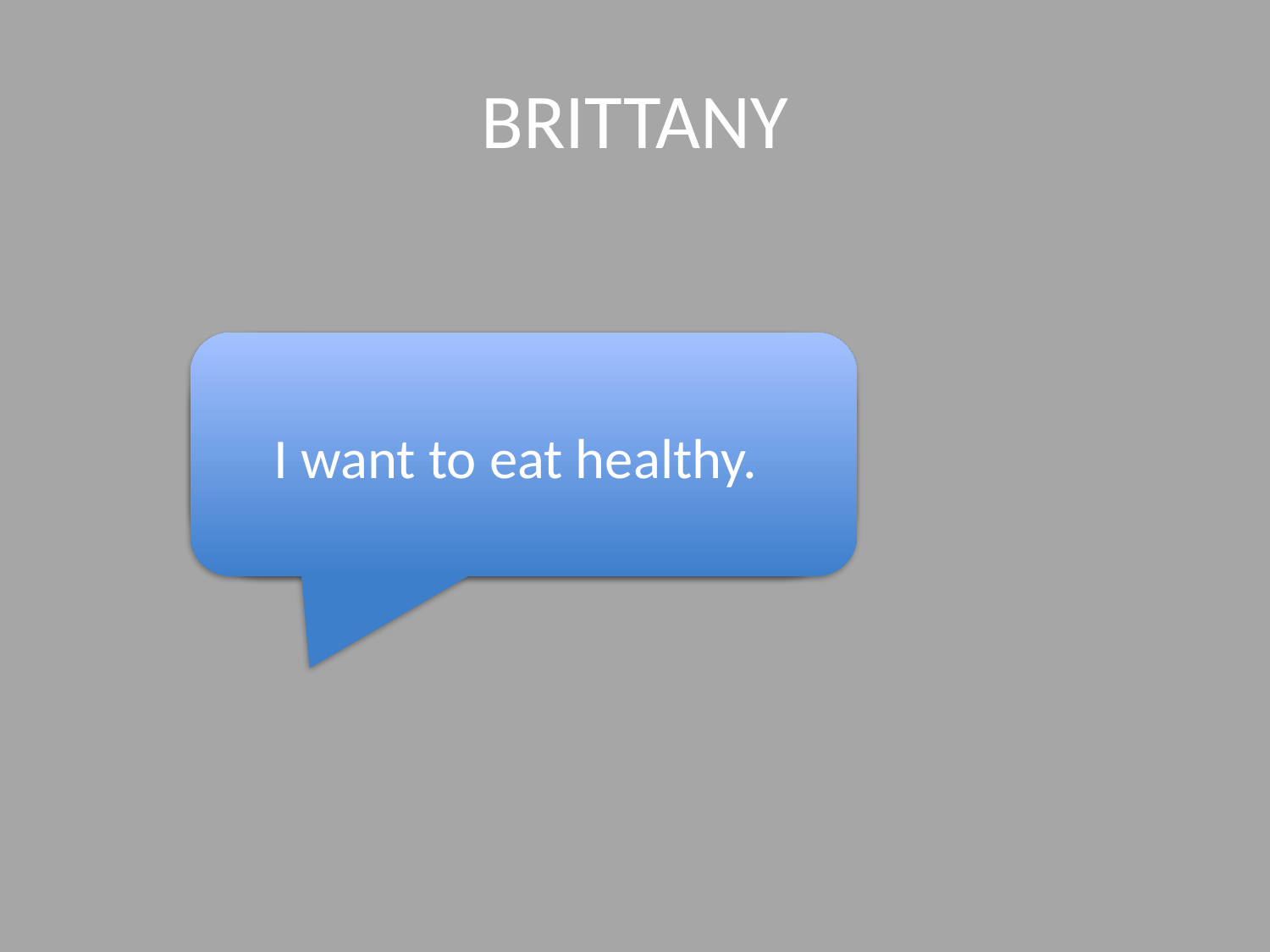

BRITTANY

I want to eat healthy.
I want to eat healthy.